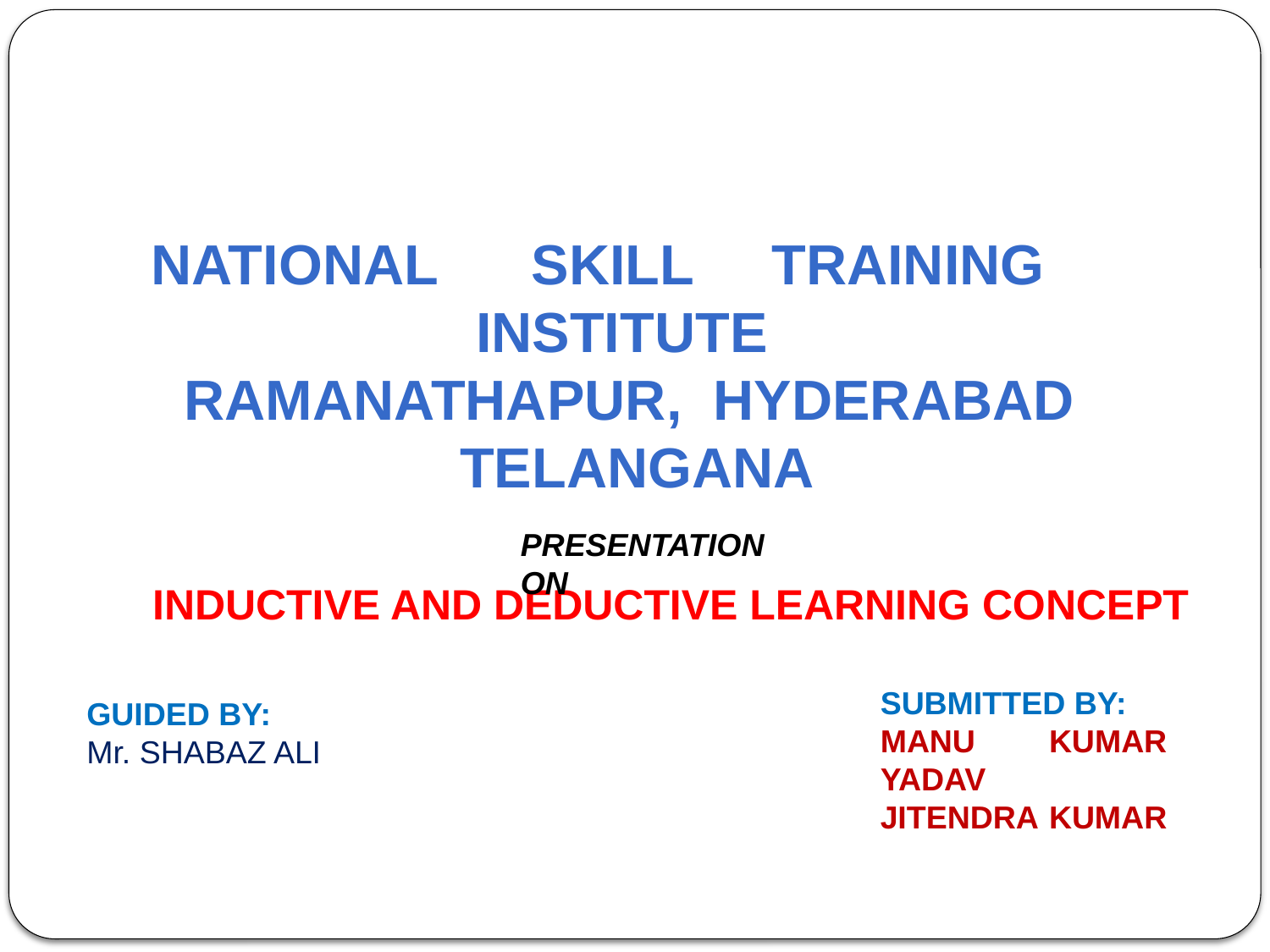

NATIONAL      SKILL     TRAINING     INSTITUTE
RAMANATHAPUR,  HYDERABAD
 TELANGANA

PRESENTATION ON

 INDUCTIVE AND DEDUCTIVE LEARNING CONCEPT
SUBMITTED BY:
MANU KUMAR YADAV
JITENDRA KUMAR
GUIDED BY:
Mr. SHABAZ ALI